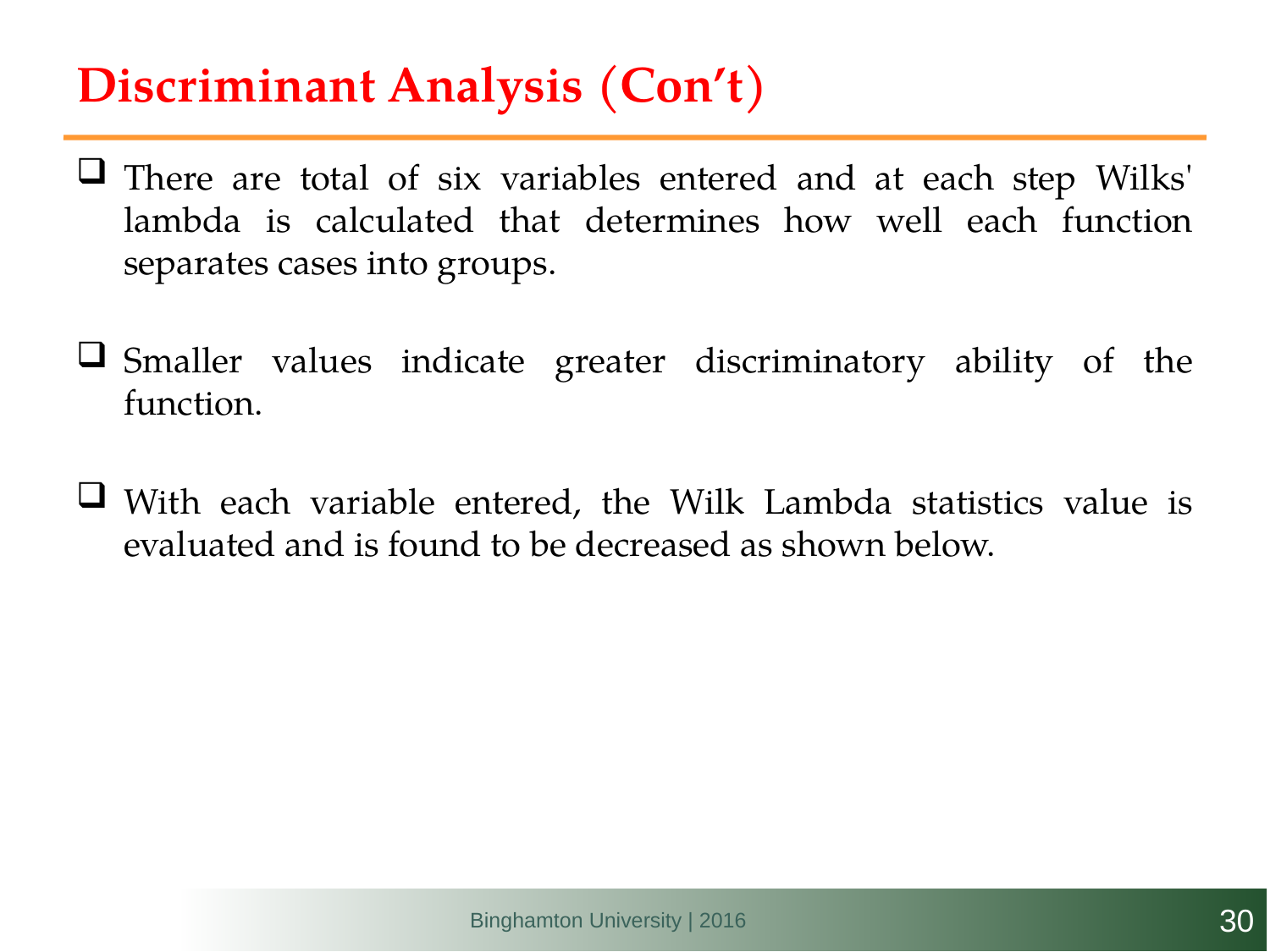

# Discriminant Analysis (Con’t)
There are total of six variables entered and at each step Wilks' lambda is calculated that determines how well each function separates cases into groups.

Smaller values indicate greater discriminatory ability of the function.

With each variable entered, the Wilk Lambda statistics value is evaluated and is found to be decreased as shown below.